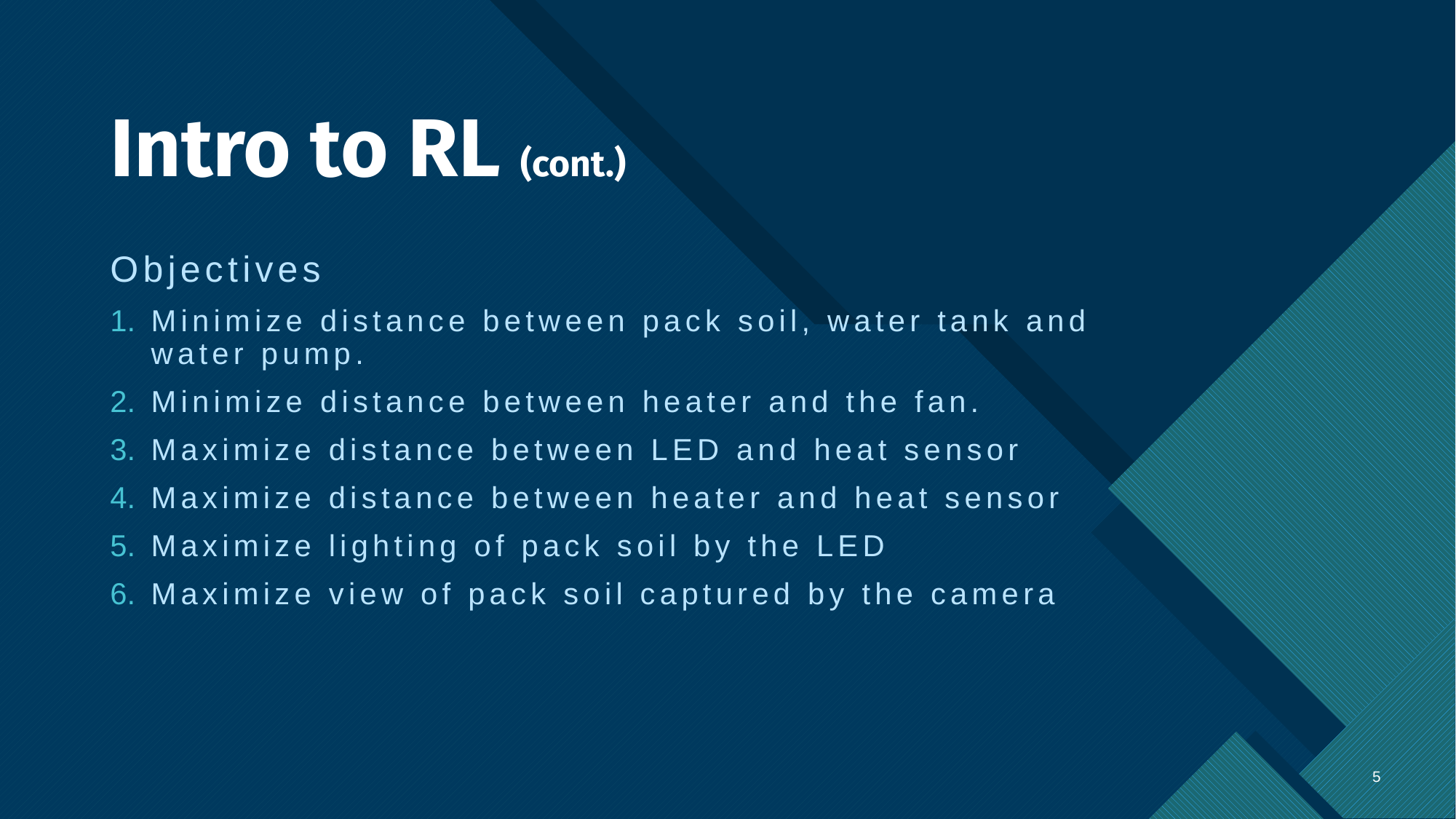

# Intro to RL (cont.)
Objectives
Minimize distance between pack soil, water tank and water pump.
Minimize distance between heater and the fan.
Maximize distance between LED and heat sensor
Maximize distance between heater and heat sensor
Maximize lighting of pack soil by the LED
Maximize view of pack soil captured by the camera

5